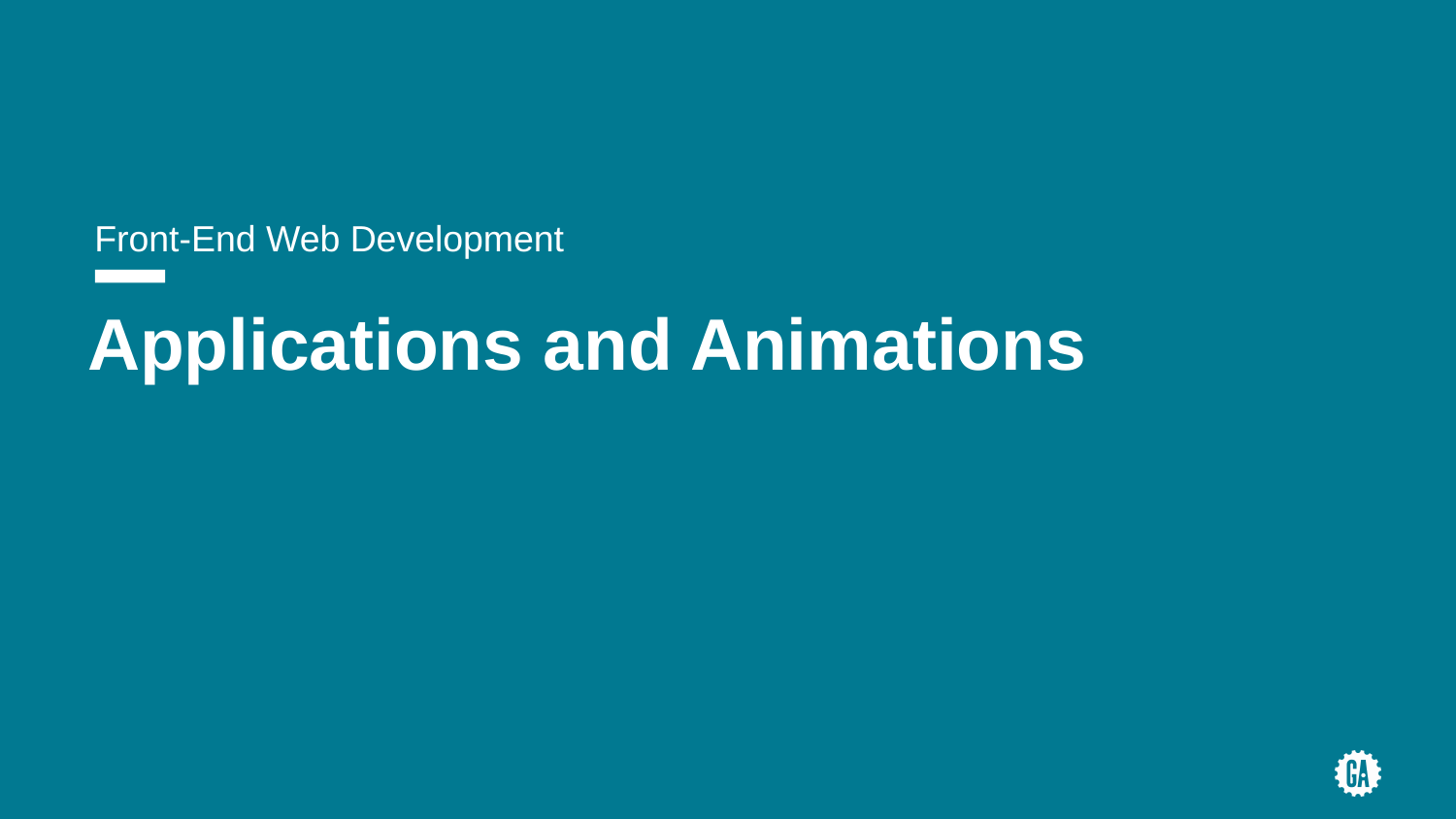

Front-End Web Development
# Applications and Animations